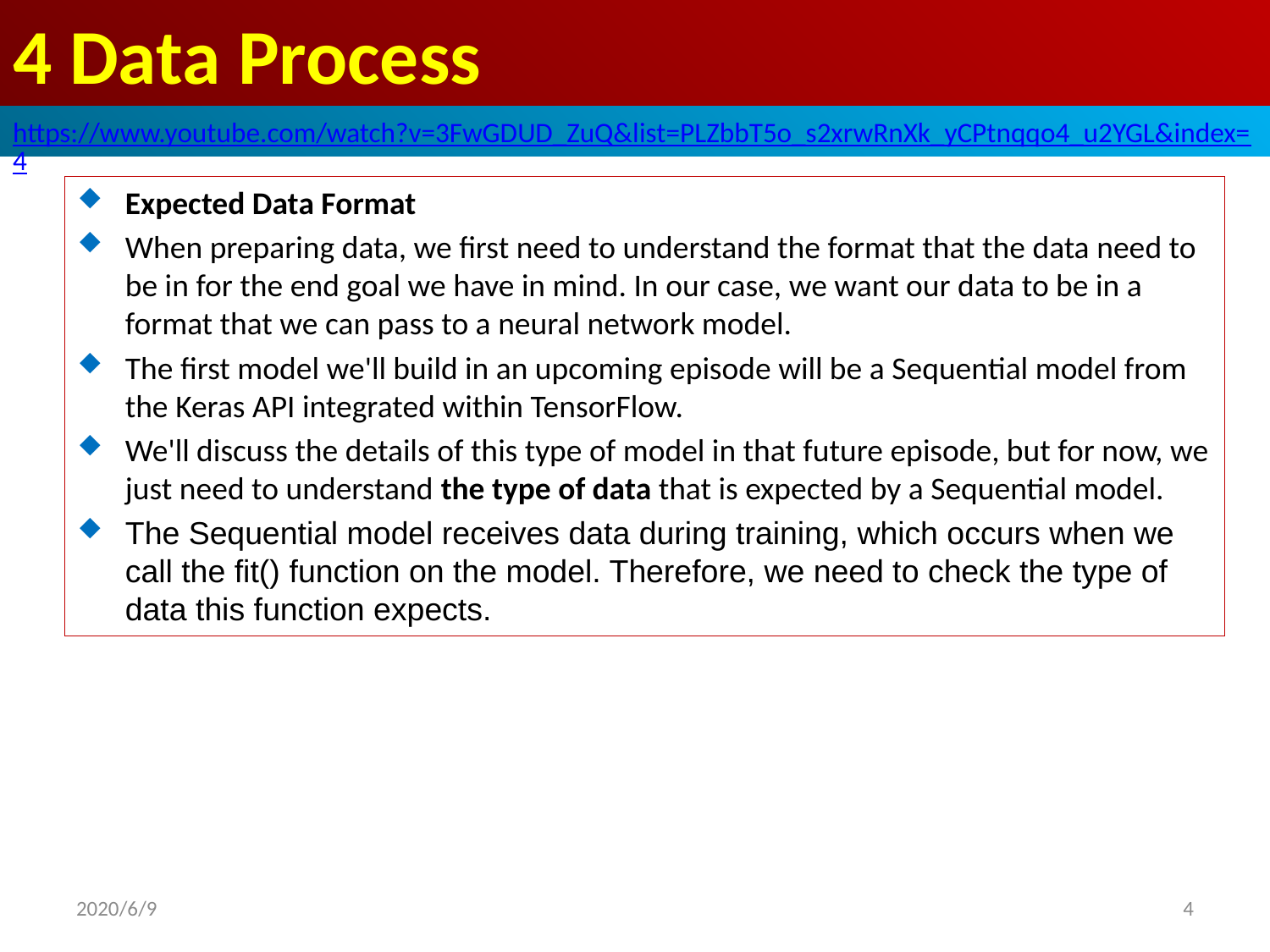

# 4 Data Process
https://www.youtube.com/watch?v=3FwGDUD_ZuQ&list=PLZbbT5o_s2xrwRnXk_yCPtnqqo4_u2YGL&index=4
Expected Data Format
When preparing data, we first need to understand the format that the data need to be in for the end goal we have in mind. In our case, we want our data to be in a format that we can pass to a neural network model.
The first model we'll build in an upcoming episode will be a Sequential model from the Keras API integrated within TensorFlow.
We'll discuss the details of this type of model in that future episode, but for now, we just need to understand the type of data that is expected by a Sequential model.
The Sequential model receives data during training, which occurs when we call the fit() function on the model. Therefore, we need to check the type of data this function expects.
2020/6/9
4